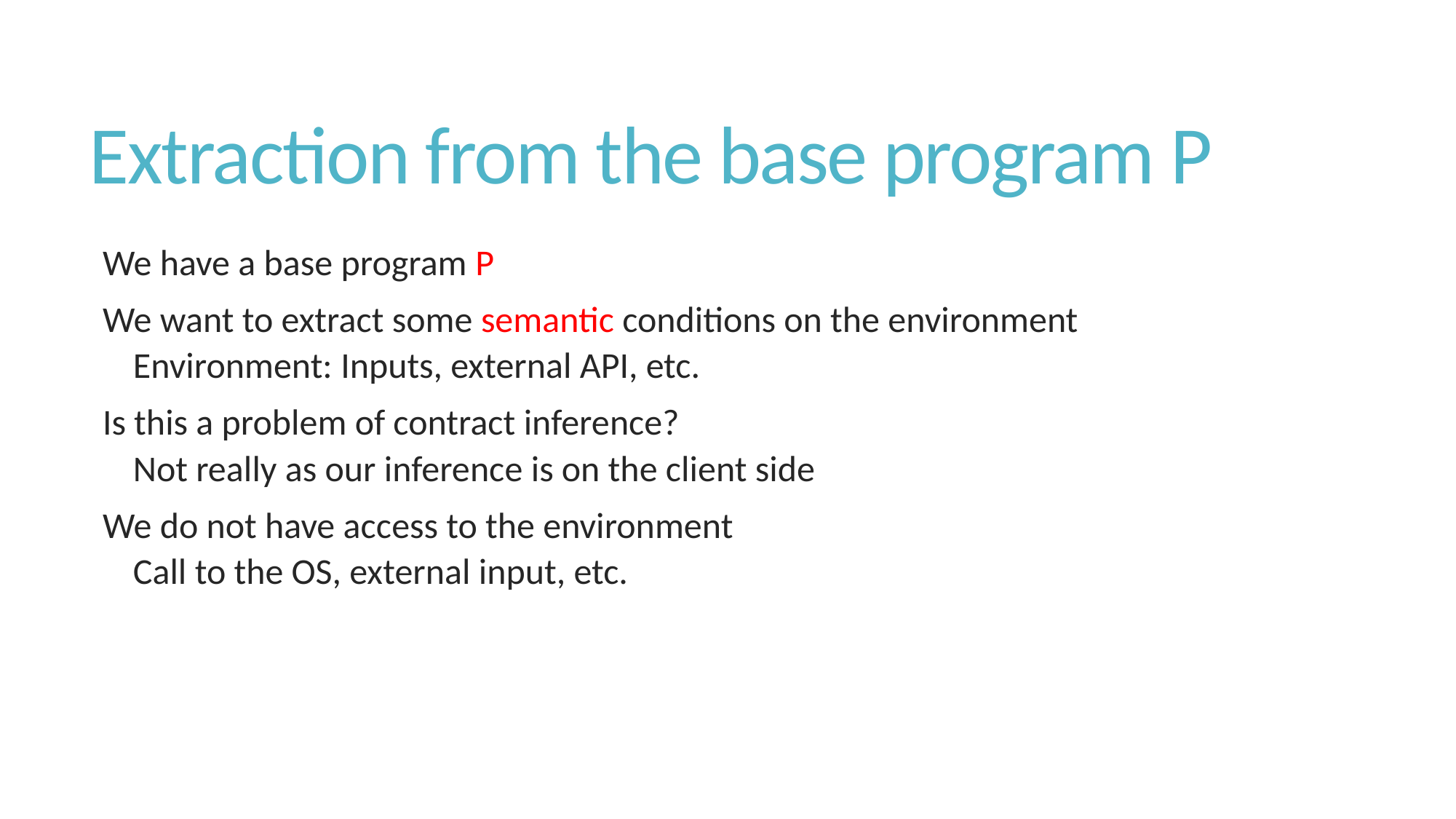

# Extraction from the base program P
We have a base program P
We want to extract some semantic conditions on the environment
Environment: Inputs, external API, etc.
Is this a problem of contract inference?
Not really as our inference is on the client side
We do not have access to the environment
Call to the OS, external input, etc.